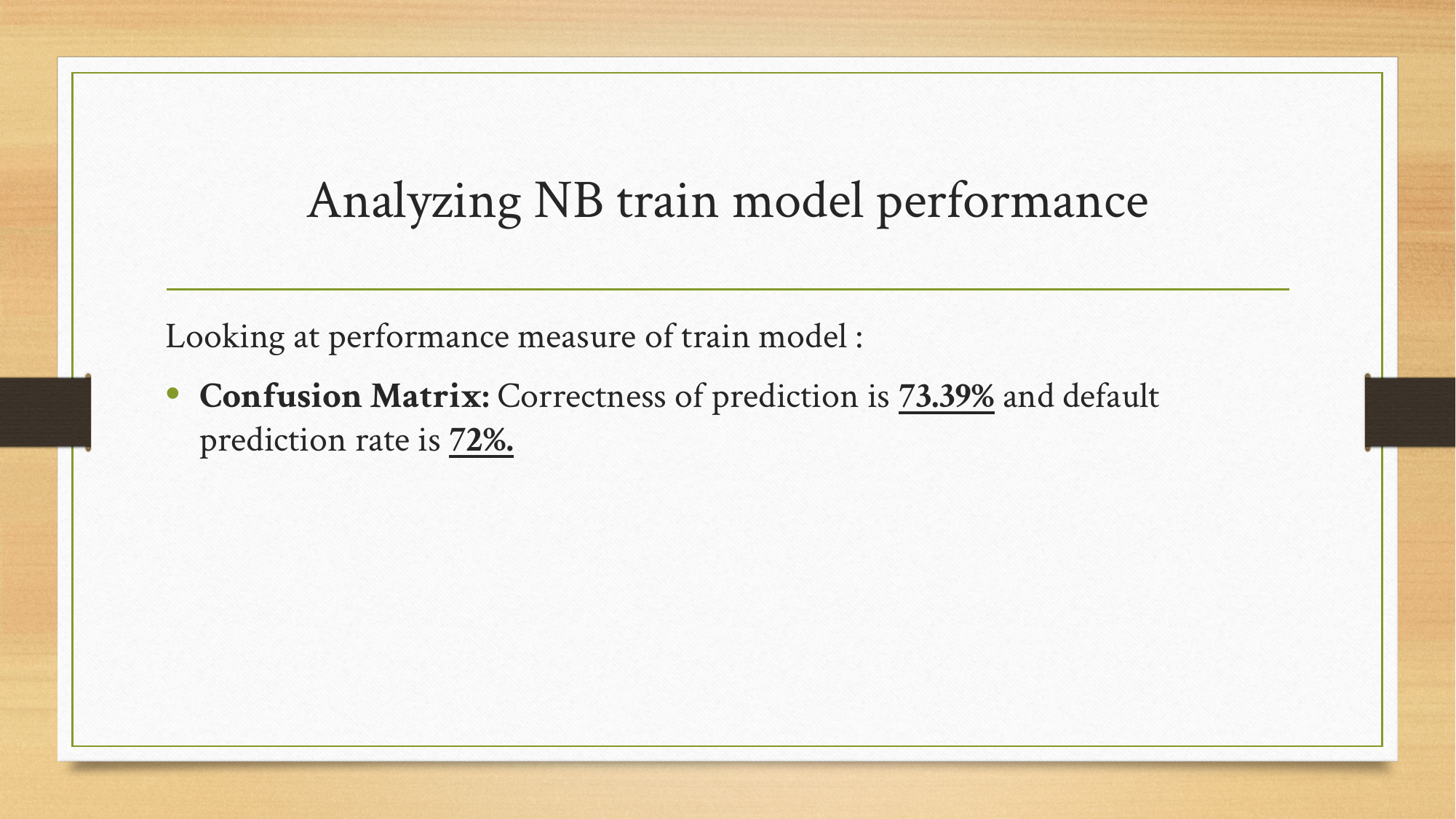

# Analyzing NB train model performance
Looking at performance measure of train model :
Confusion Matrix: Correctness of prediction is 73.39% and default prediction rate is 72%.